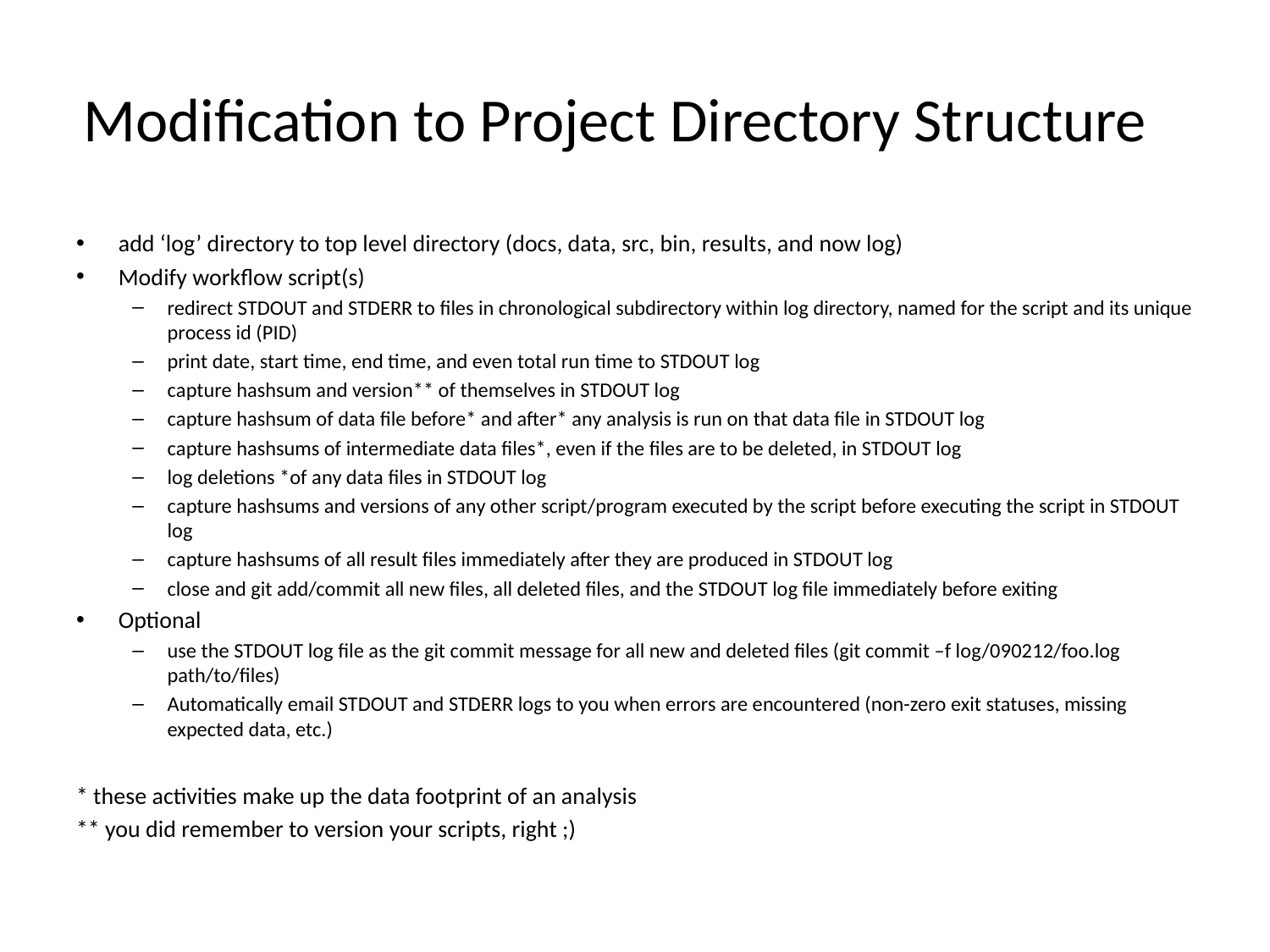

# Modification to Project Directory Structure
add ‘log’ directory to top level directory (docs, data, src, bin, results, and now log)
Modify workflow script(s)
redirect STDOUT and STDERR to files in chronological subdirectory within log directory, named for the script and its unique process id (PID)
print date, start time, end time, and even total run time to STDOUT log
capture hashsum and version** of themselves in STDOUT log
capture hashsum of data file before* and after* any analysis is run on that data file in STDOUT log
capture hashsums of intermediate data files*, even if the files are to be deleted, in STDOUT log
log deletions *of any data files in STDOUT log
capture hashsums and versions of any other script/program executed by the script before executing the script in STDOUT log
capture hashsums of all result files immediately after they are produced in STDOUT log
close and git add/commit all new files, all deleted files, and the STDOUT log file immediately before exiting
Optional
use the STDOUT log file as the git commit message for all new and deleted files (git commit –f log/090212/foo.log path/to/files)
Automatically email STDOUT and STDERR logs to you when errors are encountered (non-zero exit statuses, missing expected data, etc.)

* these activities make up the data footprint of an analysis
** you did remember to version your scripts, right ;)